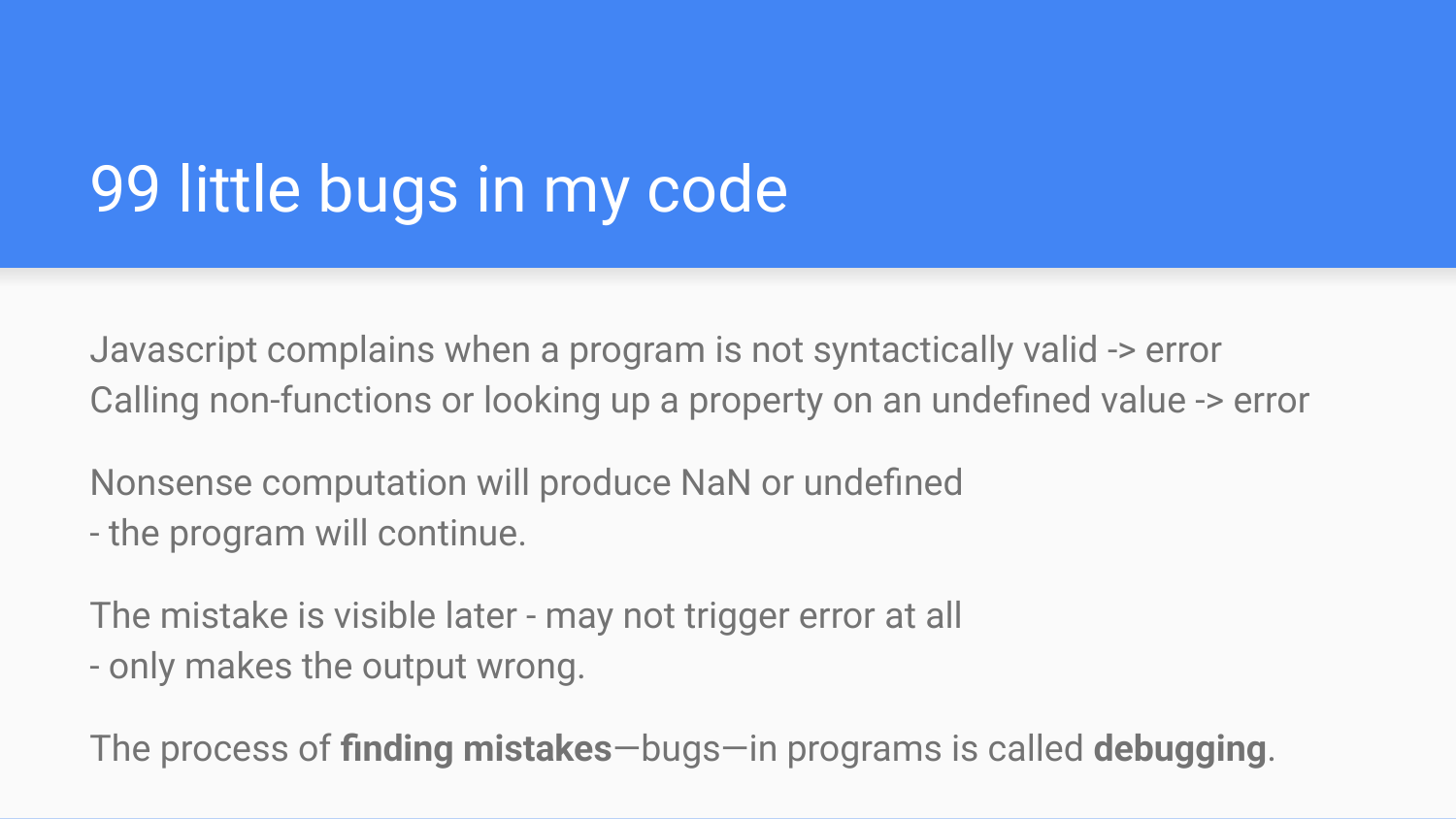

# 99 little bugs in my code
Javascript complains when a program is not syntactically valid -> error
Calling non-functions or looking up a property on an undefined value -> error
Nonsense computation will produce NaN or undefined
- the program will continue.
The mistake is visible later - may not trigger error at all
- only makes the output wrong.
The process of finding mistakes—bugs—in programs is called debugging.